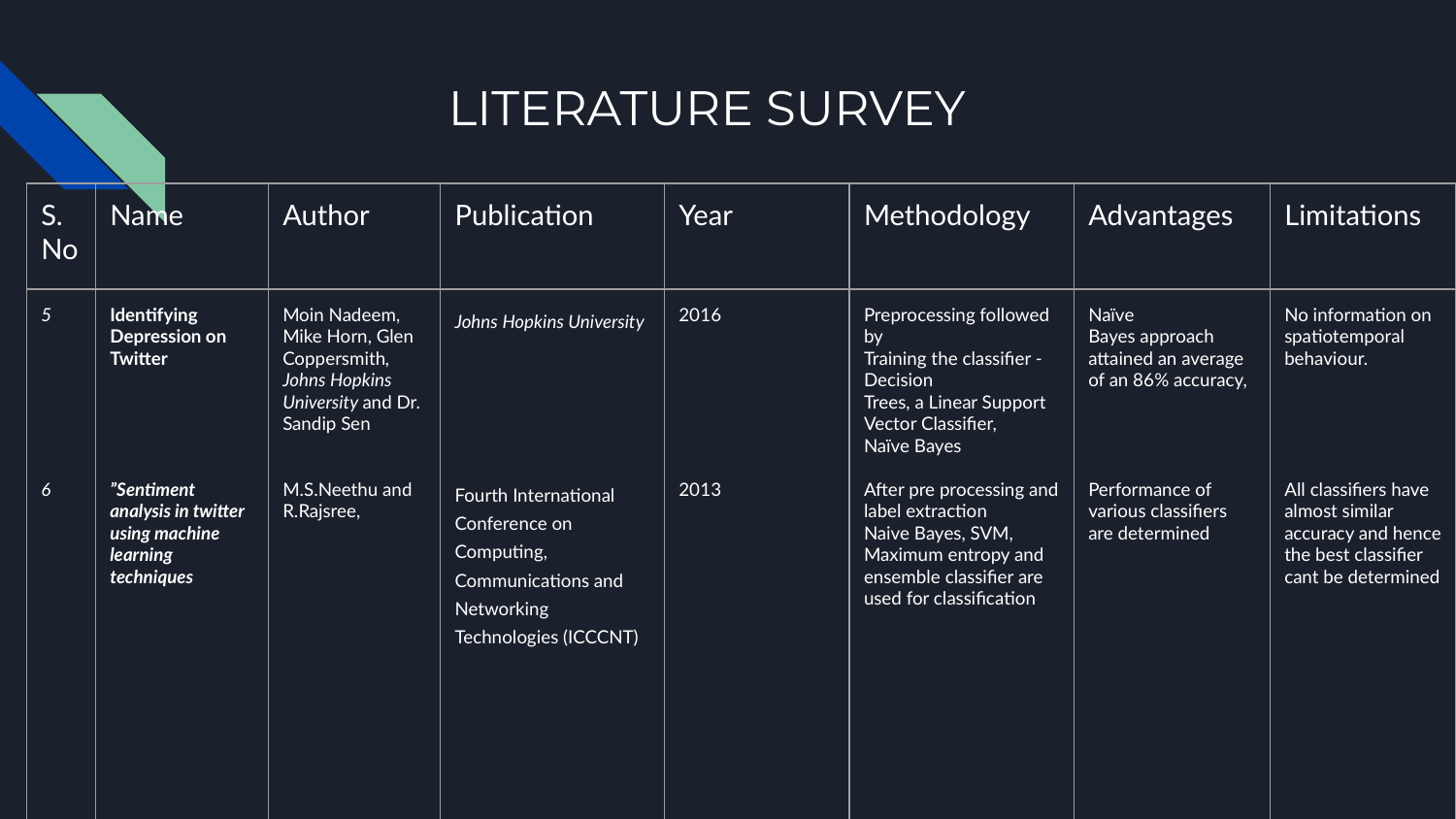

# LITERATURE SURVEY
| S.No | Name | Author | Publication | Year | Methodology | Advantages | Limitations |
| --- | --- | --- | --- | --- | --- | --- | --- |
| 5 6 | Identifying Depression on Twitter ”Sentiment analysis in twitter using machine learning techniques | Moin Nadeem, Mike Horn, Glen Coppersmith, Johns Hopkins University and Dr. Sandip Sen M.S.Neethu and R.Rajsree, | Johns Hopkins University Fourth International Conference on Computing, Communications and Networking Technologies (ICCCNT) | 2016 2013 | Preprocessing followed by Training the classifier -Decision Trees, a Linear Support Vector Classifier, Naïve Bayes After pre processing and label extraction Naive Bayes, SVM, Maximum entropy and ensemble classifier are used for classification | Naïve Bayes approach attained an average of an 86% accuracy, Performance of various classifiers are determined | No information on spatiotemporal behaviour. All classifiers have almost similar accuracy and hence the best classifier cant be determined |